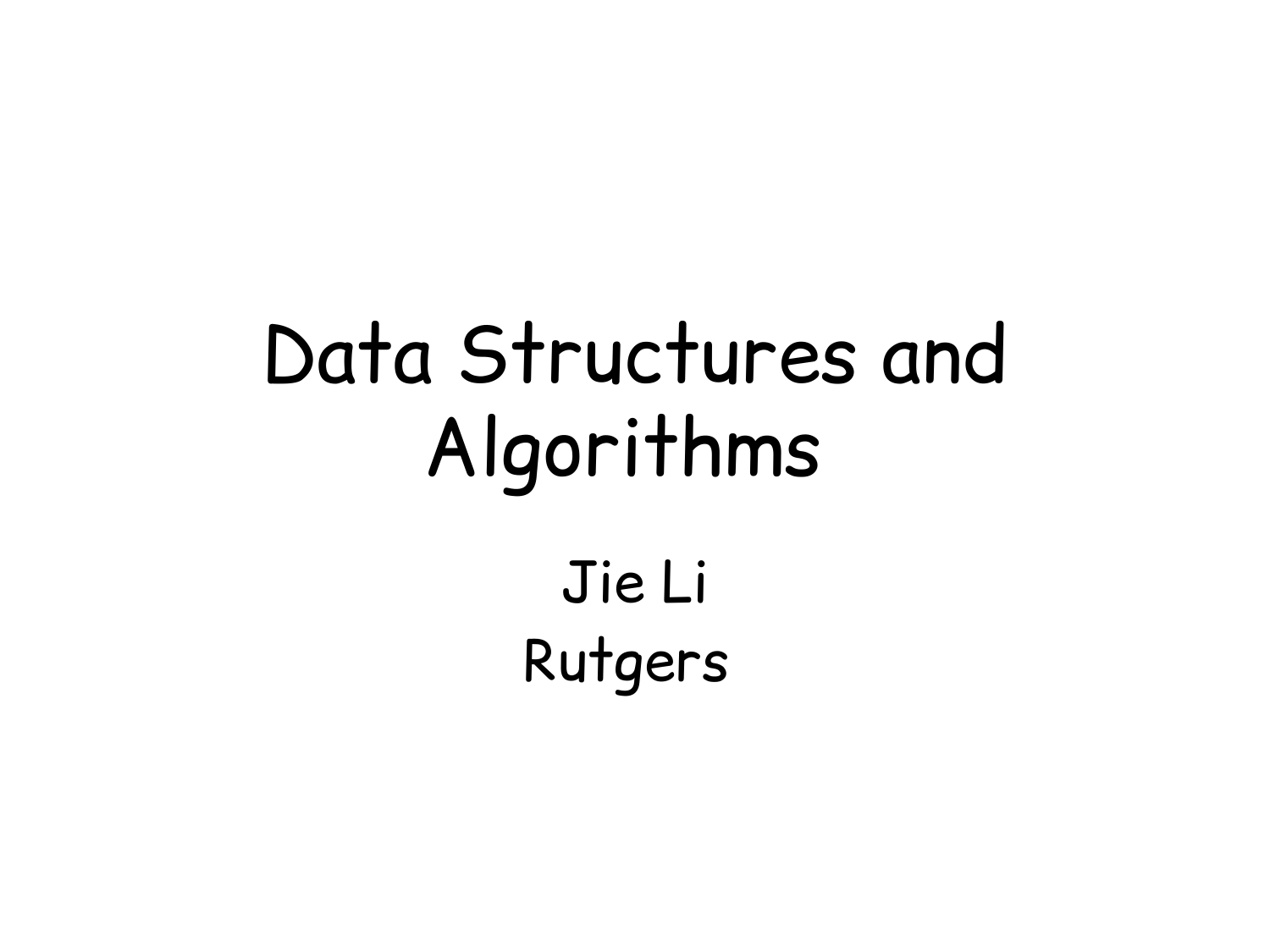

# Data Structures and Algorithms
Jie Li
Rutgers